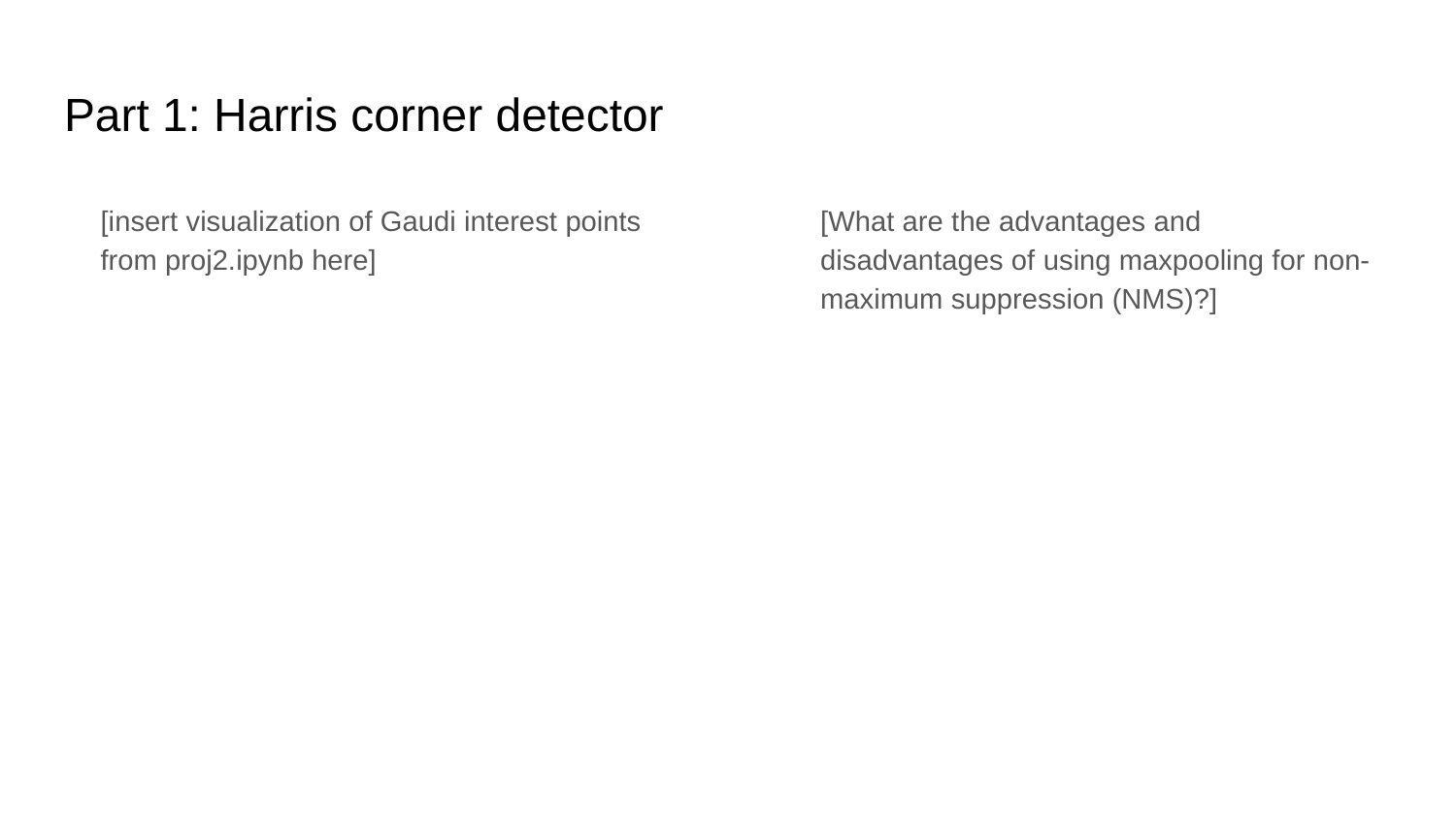

# Part 1: Harris corner detector
[insert visualization of Gaudi interest points from proj2.ipynb here]
[What are the advantages and disadvantages of using maxpooling for non-maximum suppression (NMS)?]